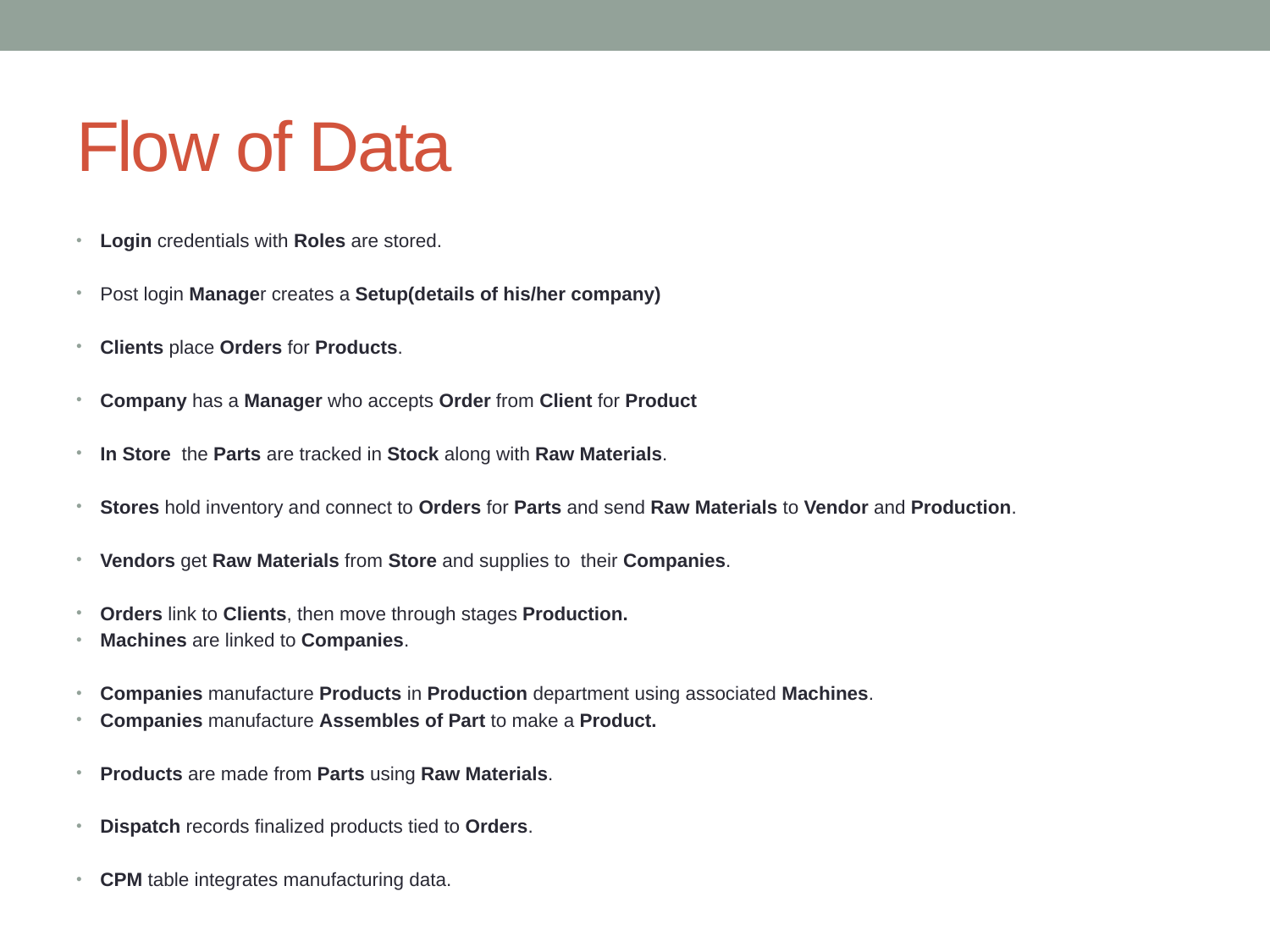

# Flow of Data
Login credentials with Roles are stored.

Post login Manager creates a Setup(details of his/her company)

Clients place Orders for Products.

Company has a Manager who accepts Order from Client for Product

In Store  the Parts are tracked in Stock along with Raw Materials.

Stores hold inventory and connect to Orders for Parts and send Raw Materials to Vendor and Production.

Vendors get Raw Materials from Store and supplies to  their Companies.

Orders link to Clients, then move through stages Production.
Machines are linked to Companies.

Companies manufacture Products in Production department using associated Machines.
Companies manufacture Assembles of Part to make a Product.

Products are made from Parts using Raw Materials.

Dispatch records finalized products tied to Orders.

CPM table integrates manufacturing data.